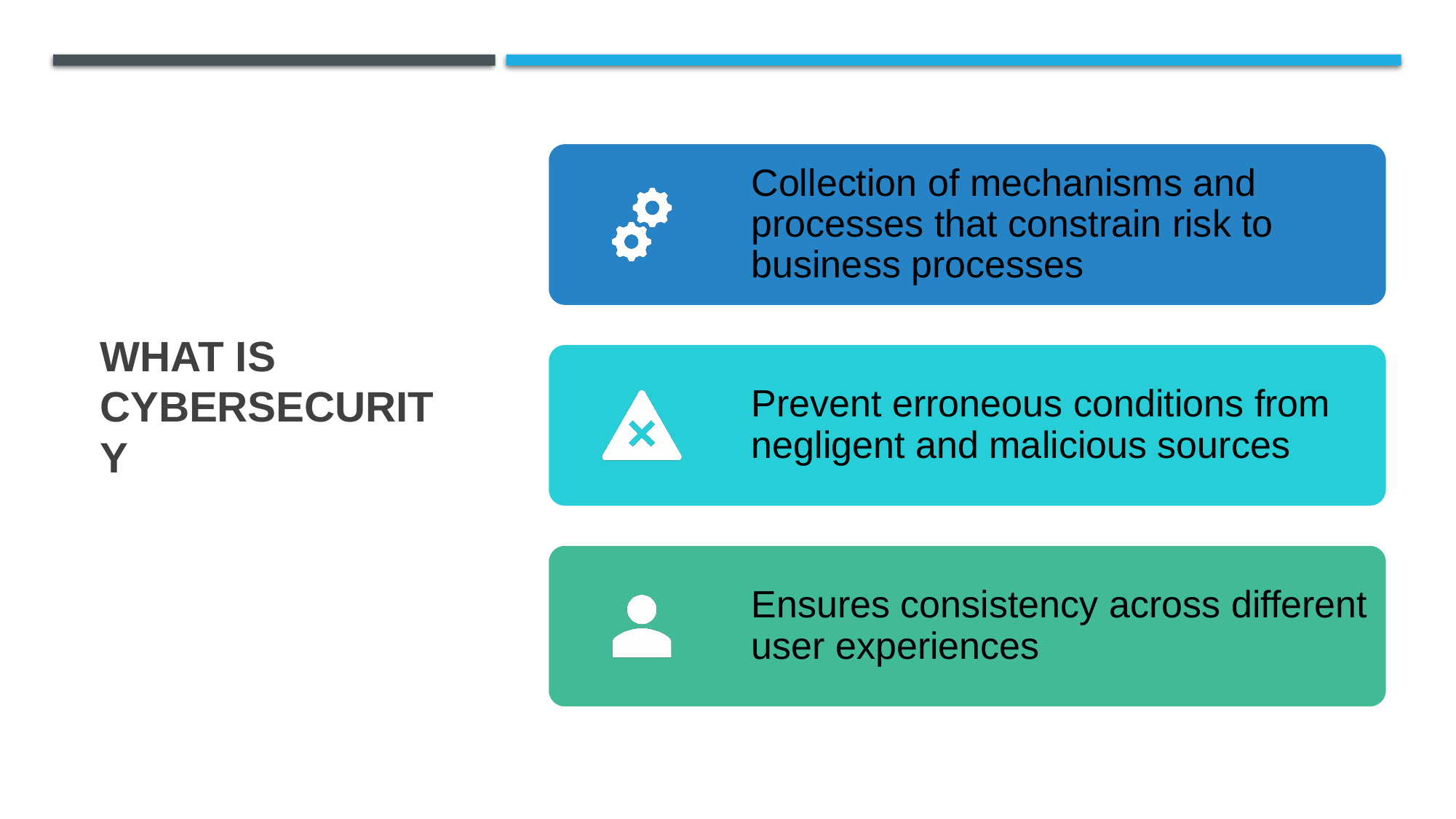

# What is Cybersecurity
Collection of mechanisms and processes that constrain risk to business processes
Prevent erroneous conditions from negligent and malicious sources
Ensures consistency across different user experiences